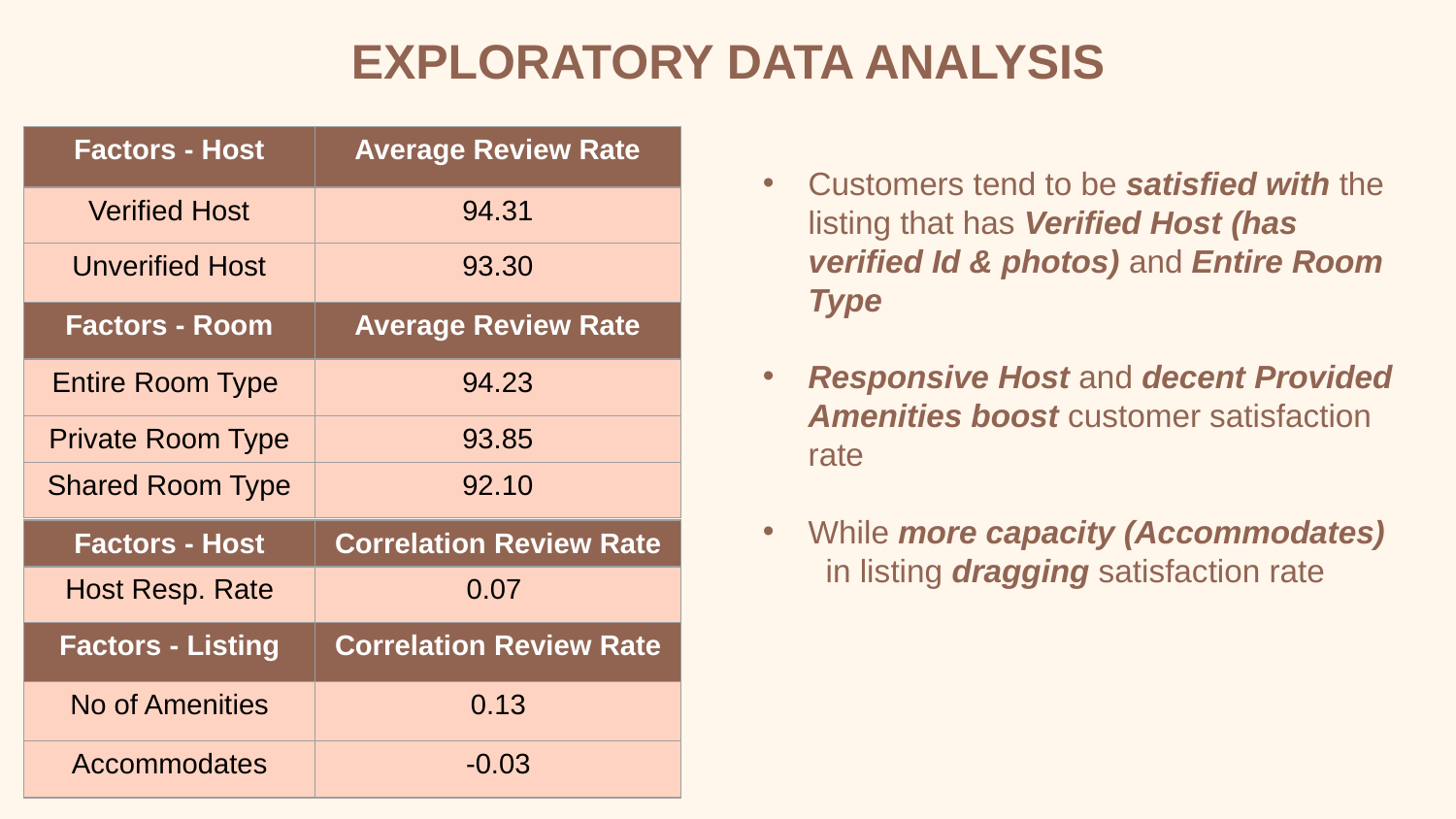

EXPLORATORY DATA ANALYSIS

| Factors - Host | Average Review Rate |
| --- | --- |
| Verified Host | 94.31 |
| Unverified Host | 93.30 |
| Factors - Room | Average Review Rate |
| Entire Room Type | 94.23 |
| Private Room Type | 93.85 |
| Shared Room Type | 92.10 |
Customers tend to be satisfied with the listing that has Verified Host (has verified Id & photos) and Entire Room Type

Responsive Host and decent Provided Amenities boost customer satisfaction rate

While more capacity (Accommodates)
       in listing dragging satisfaction rate
| Factors - Host | Correlation Review Rate |
| --- | --- |
| Host Resp. Rate | 0.07 |
| Factors - Listing | Correlation Review Rate |
| No of Amenities | 0.13 |
| Accommodates | -0.03 |